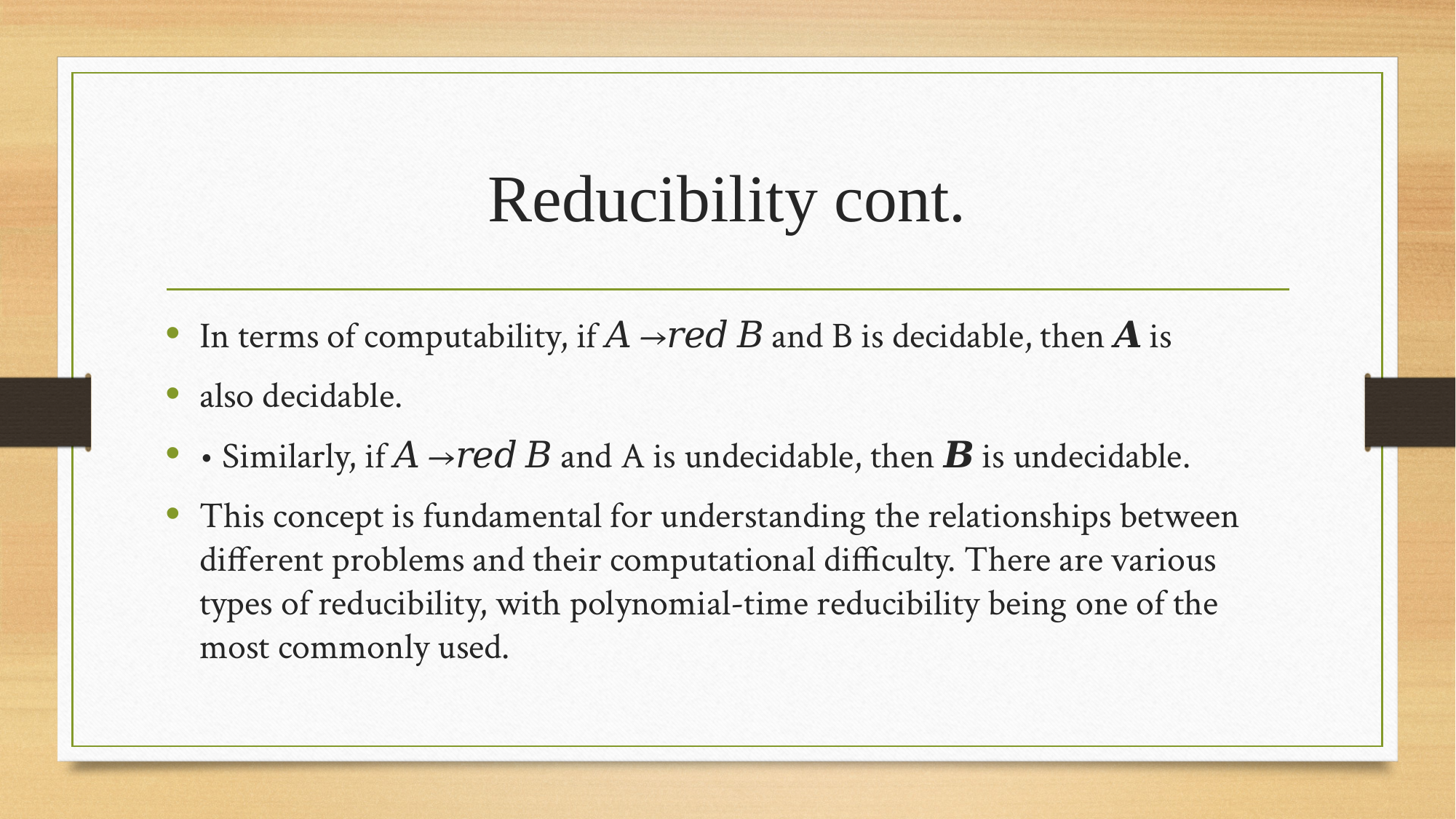

# Reducibility cont.
In terms of computability, if 𝐴 →𝑟𝑒𝑑 𝐵 and B is decidable, then 𝑨 is
also decidable.
• Similarly, if 𝐴 →𝑟𝑒𝑑 𝐵 and A is undecidable, then 𝑩 is undecidable.
This concept is fundamental for understanding the relationships between different problems and their computational difficulty. There are various types of reducibility, with polynomial-time reducibility being one of the most commonly used.